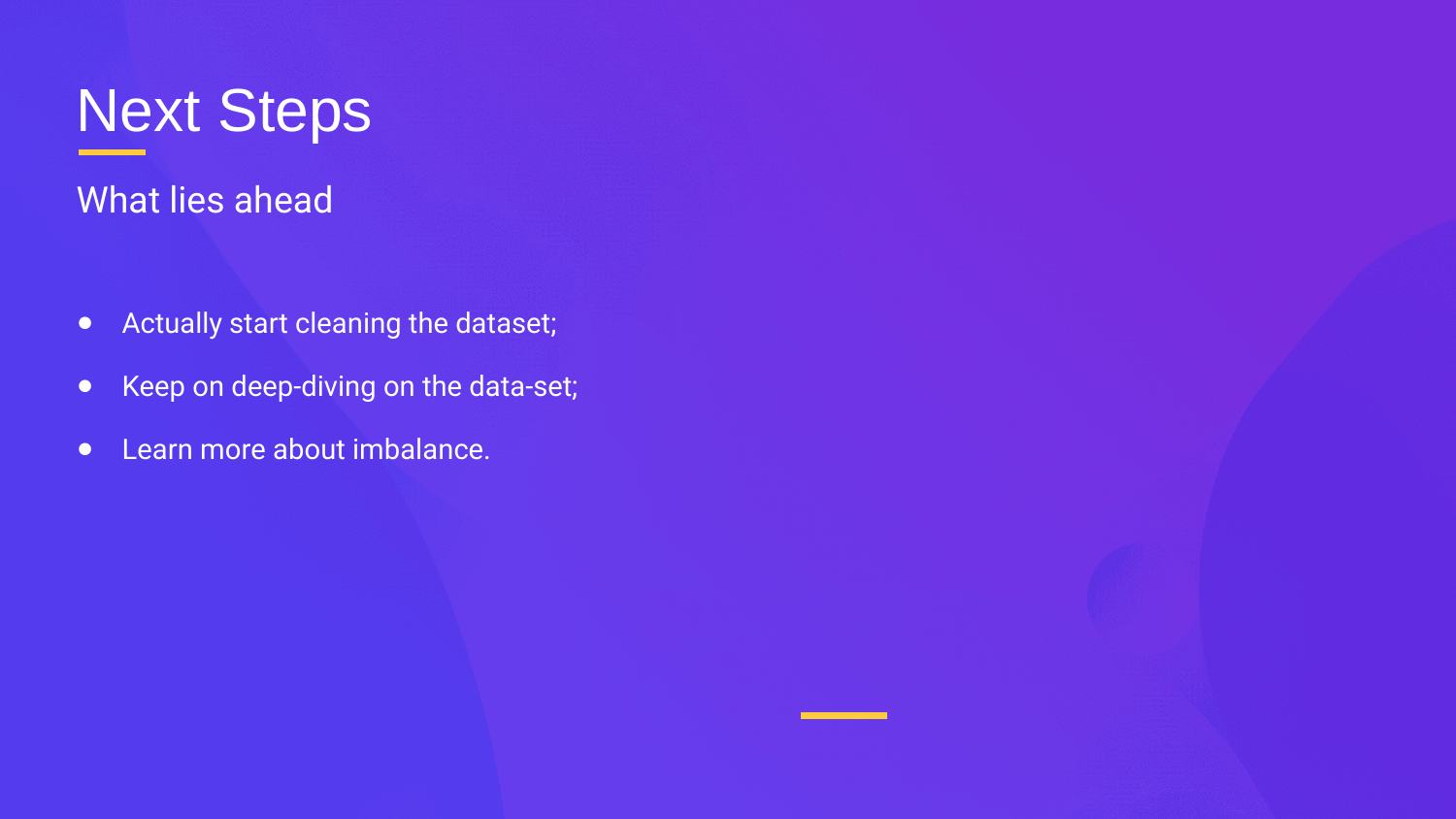

# Next Steps
What lies ahead
Actually start cleaning the dataset;
Keep on deep-diving on the data-set;
Learn more about imbalance.
‎